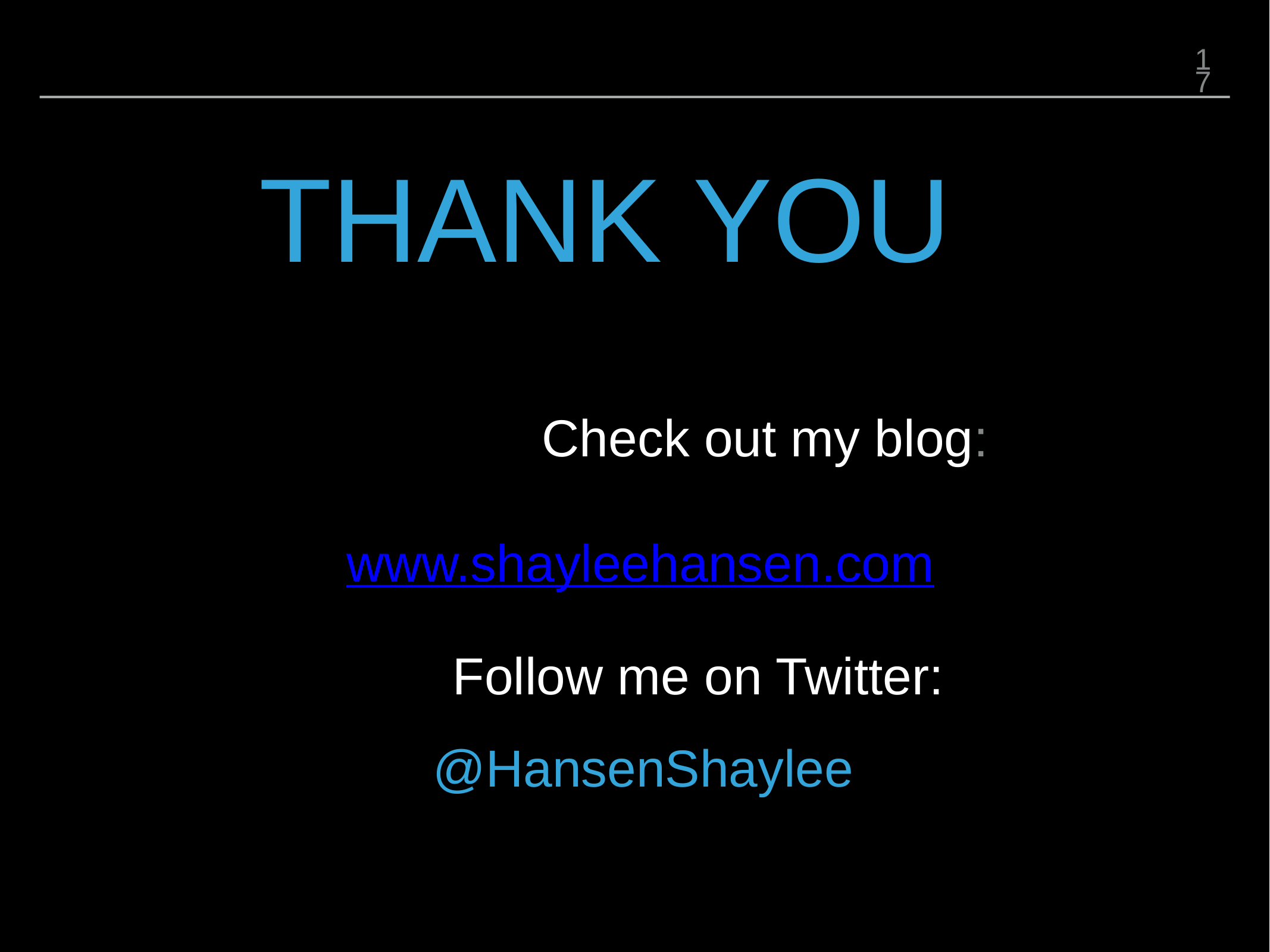

17
THANK YOU
			Check out my blog:

     www.shayleehansen.com

      		Follow me on Twitter:
           @HansenShaylee